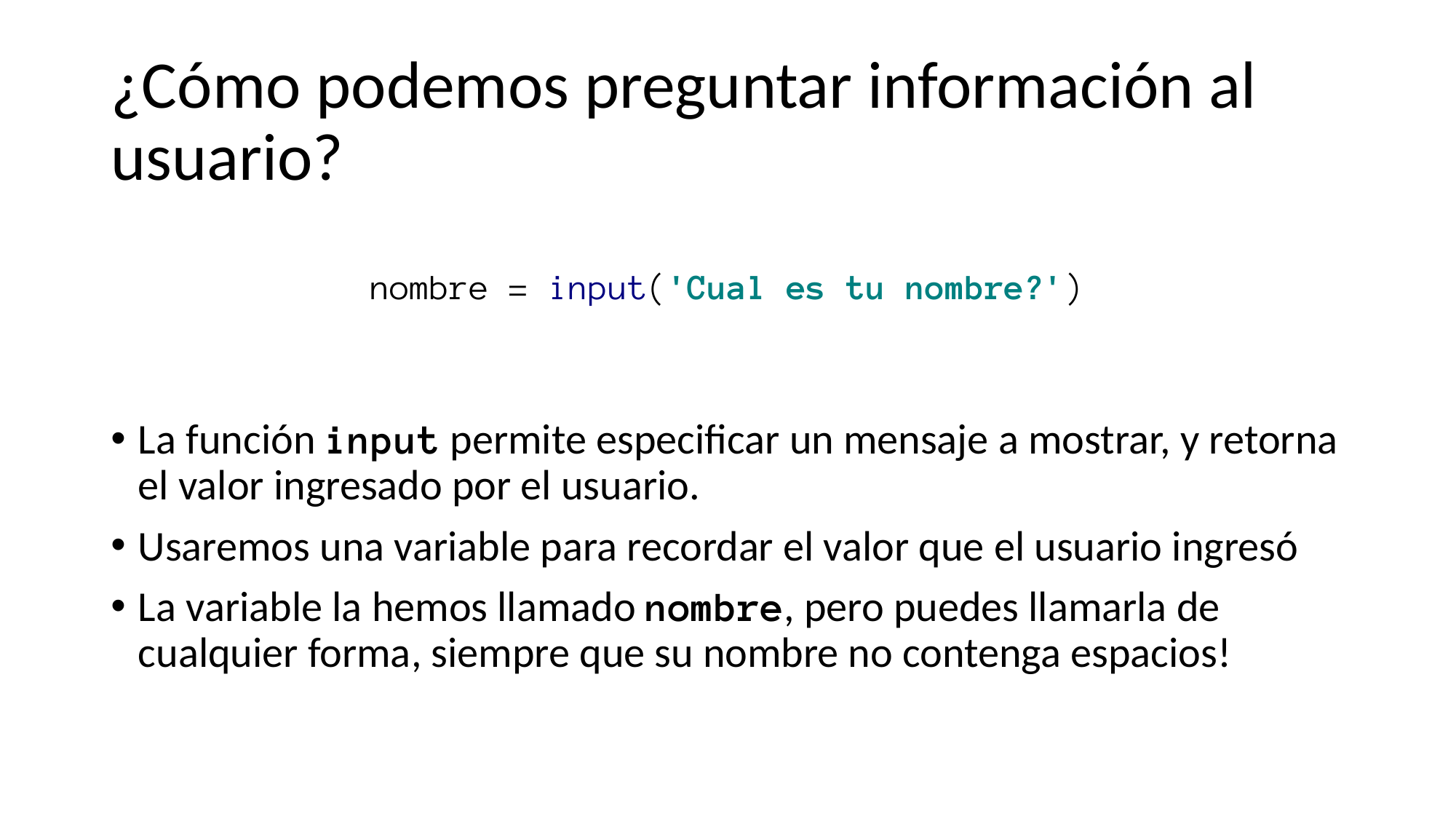

# ¿Cómo podemos preguntar información al usuario?
nombre = input('Cual es tu nombre?')
La función input permite especificar un mensaje a mostrar, y retorna el valor ingresado por el usuario.
Usaremos una variable para recordar el valor que el usuario ingresó
La variable la hemos llamado nombre, pero puedes llamarla de cualquier forma, siempre que su nombre no contenga espacios!